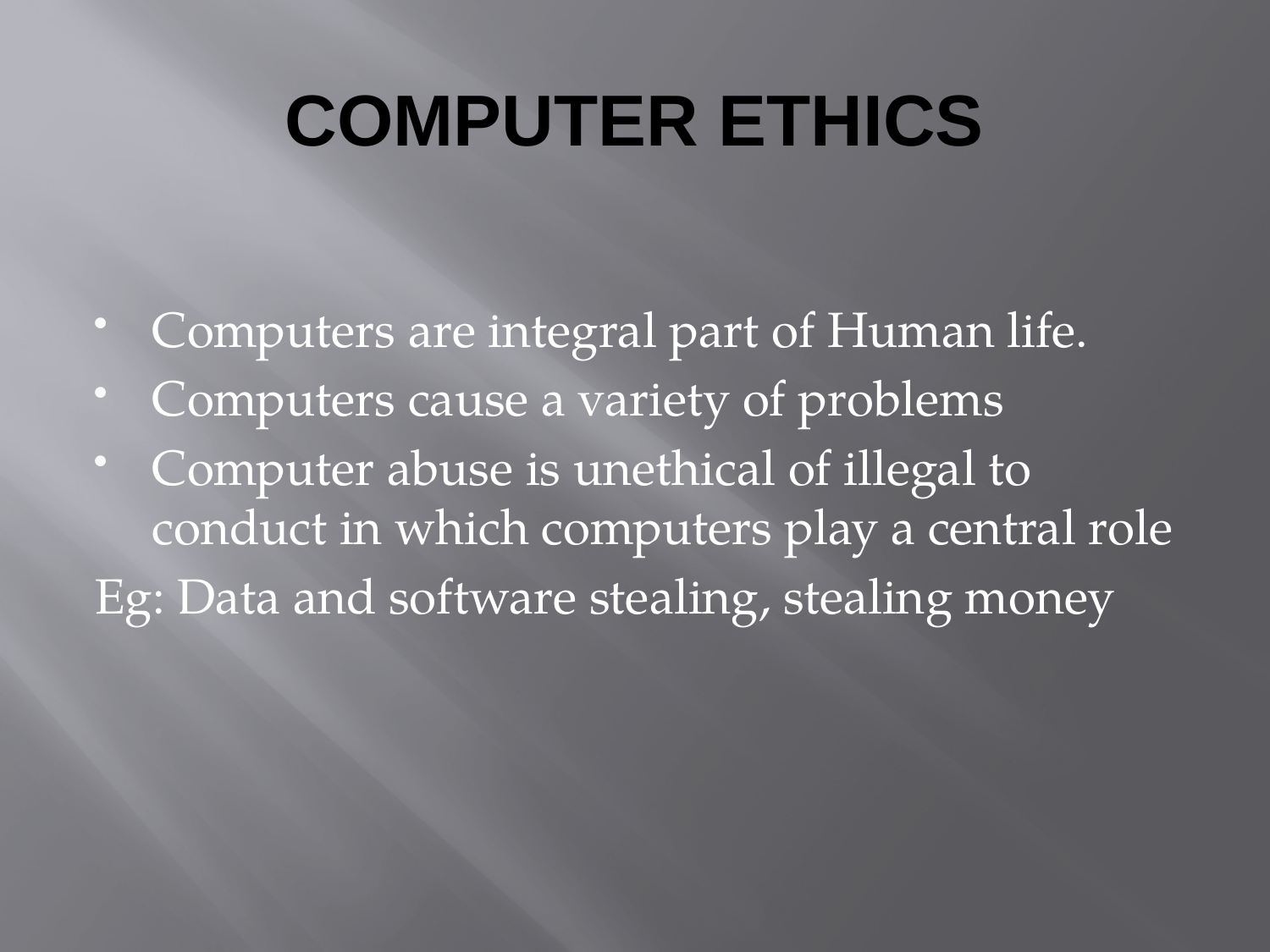

# COMPUTER ETHICS

Computers are integral part of Human life.
Computers cause a variety of problems
Computer abuse is unethical of illegal to conduct in which computers play a central role
Eg: Data and software stealing, stealing money